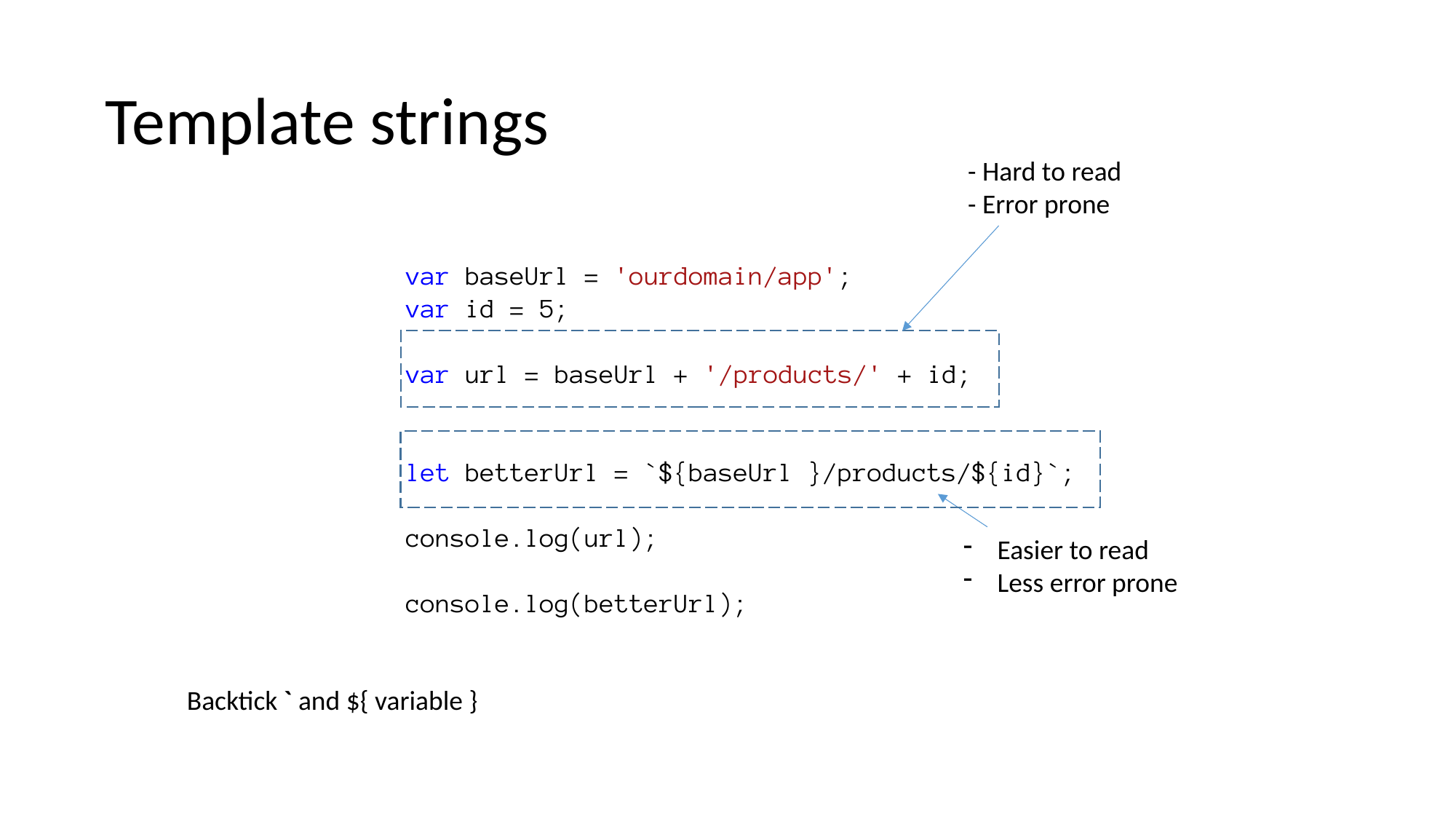

# Template strings
- Hard to read
- Error prone

var baseUrl = 'ourdomain/app';
var id = 5;

var url = baseUrl + '/products/' + id;

let betterUrl = `${baseUrl }/products/${id}`;

console.log(url);

console.log(betterUrl);

Easier to read
Less error prone
Backtick ` and ${ variable }